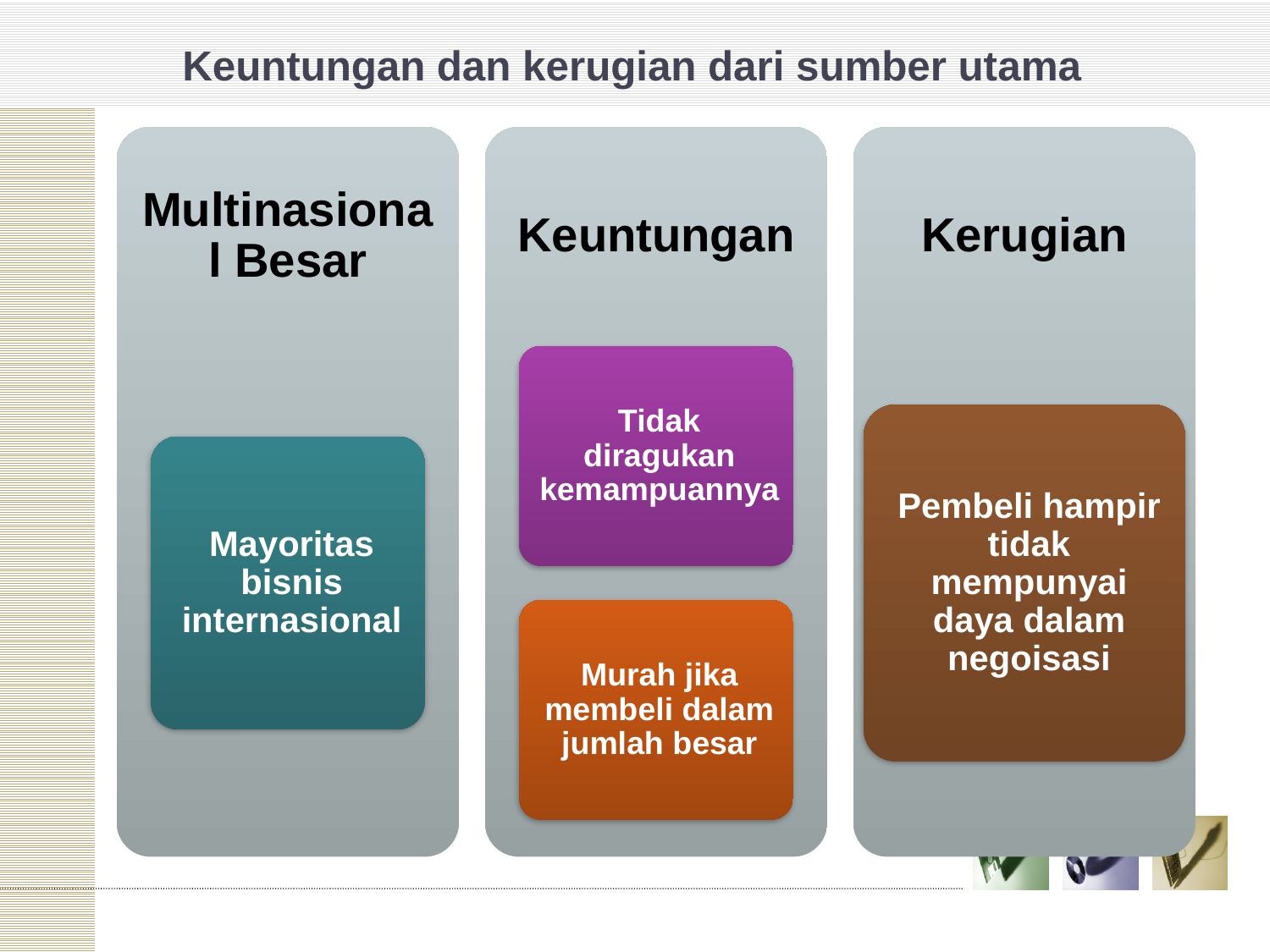

# Keuntungan dan kerugian dari sumber utama
Multinasional Besar
Mayoritas bisnis internasional
Keuntungan
Tidak diragukan kemampuannya
Murah jika membeli dalam jumlah besar
Kerugian
Pembeli hampir tidak mempunyai daya dalam negoisasi